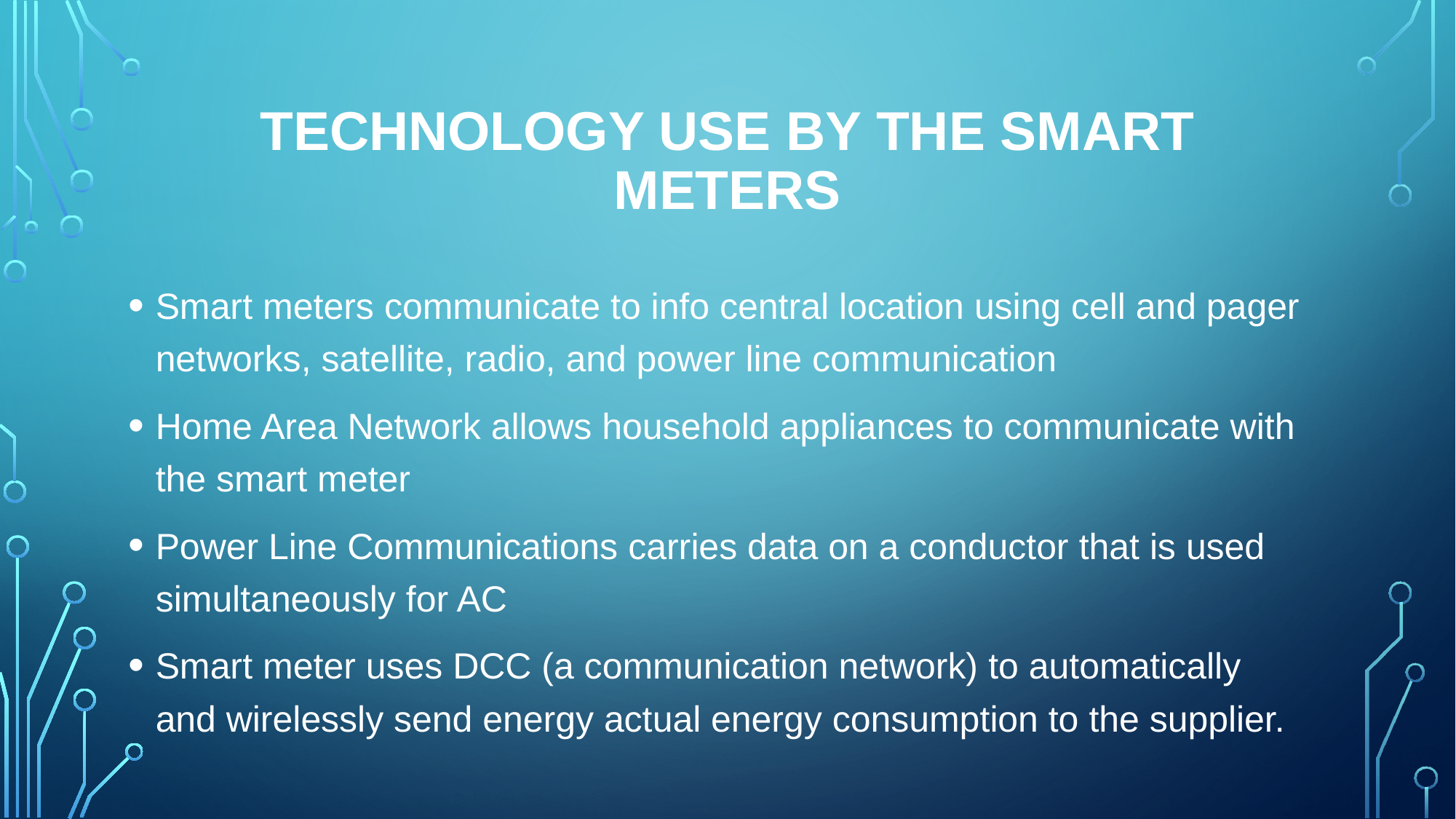

# TECHNOLOGY use by the smart meters
Smart meters communicate to info central location using cell and pager networks, satellite, radio, and power line communication
Home Area Network allows household appliances to communicate with the smart meter
Power Line Communications carries data on a conductor that is used simultaneously for AC
Smart meter uses DCC (a communication network) to automatically and wirelessly send energy actual energy consumption to the supplier.